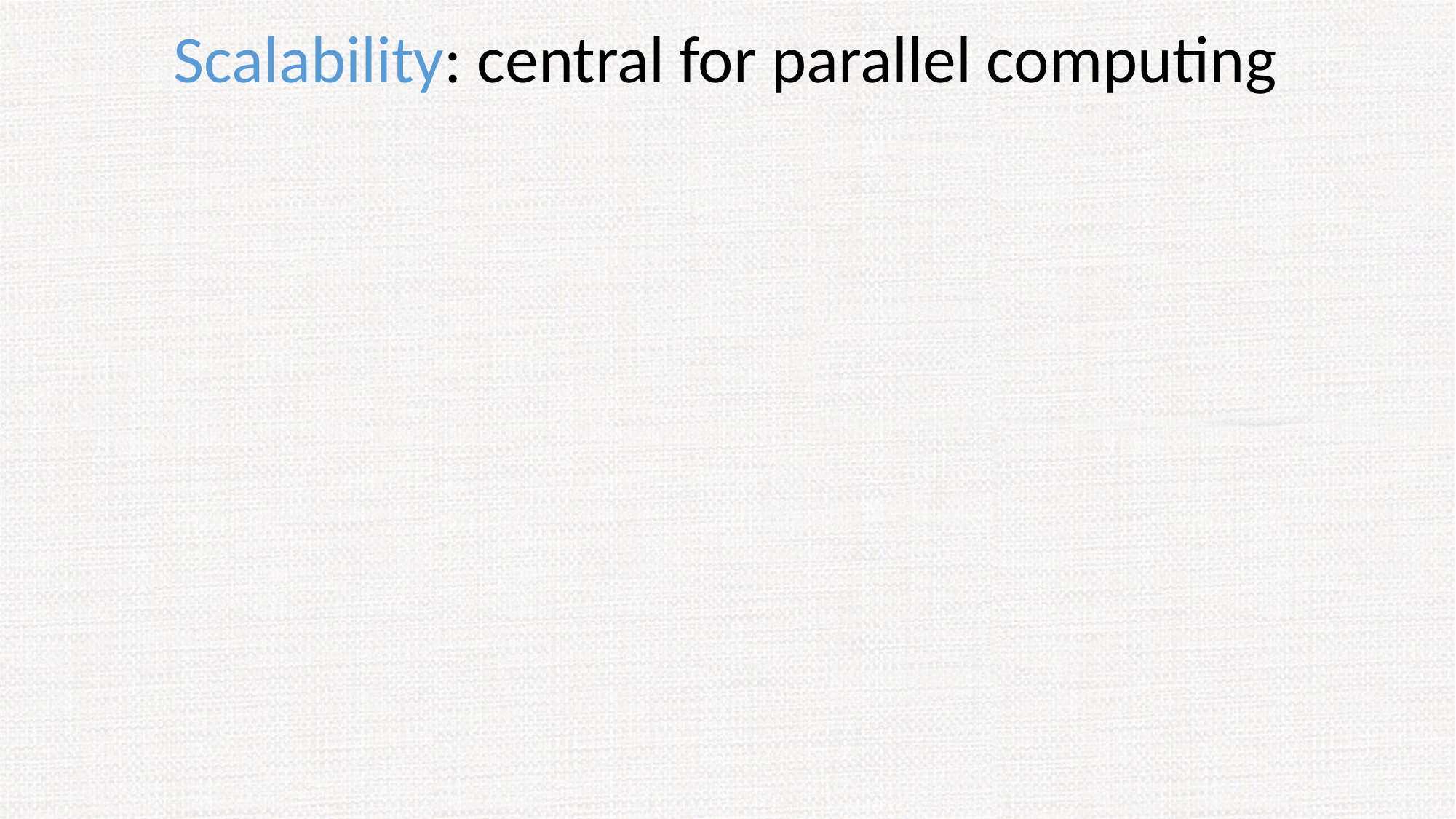

# Scalability: central for parallel computing

A code is scalable if it can effectively use additional computational resources to solve larger problems

Many specific factors contribute to scalability:
architecture of the parallel computer
parallel implementation of the algorithms
convergence rates of iterative linear solvers